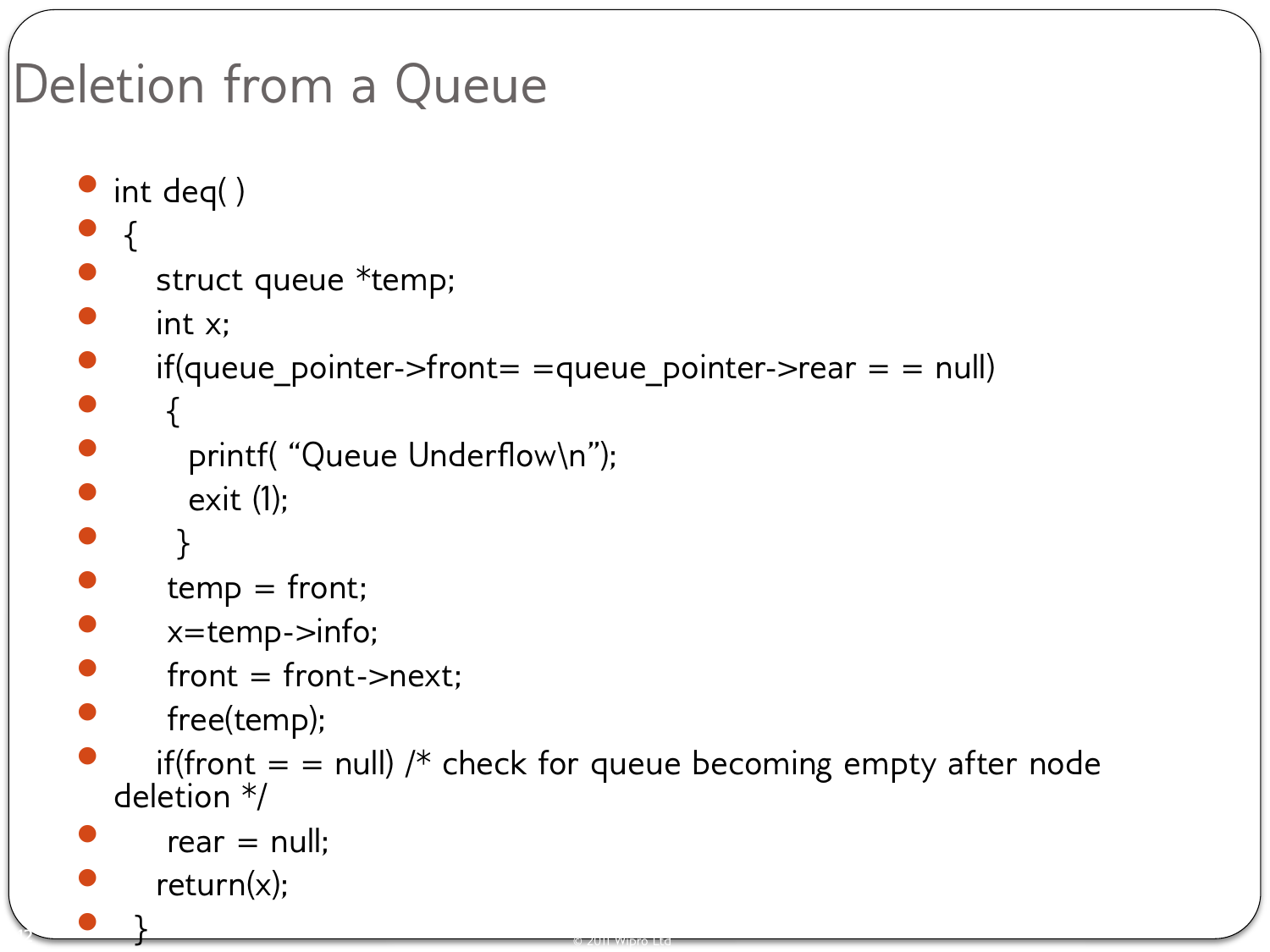

# Deletion from a Queue
int deq( )
 {
    struct queue *temp;
    int x;
    if(queue_pointer->front= =queue_pointer->rear = = null)
     {
       printf( “Queue Underflow\n”);
       exit (1);
      }
     temp = front;
     x=temp->info;
     front = front->next;
     free(temp);
    if(front = = null) /* check for queue becoming empty after node deletion */
     rear = null;
    return(x);
  }